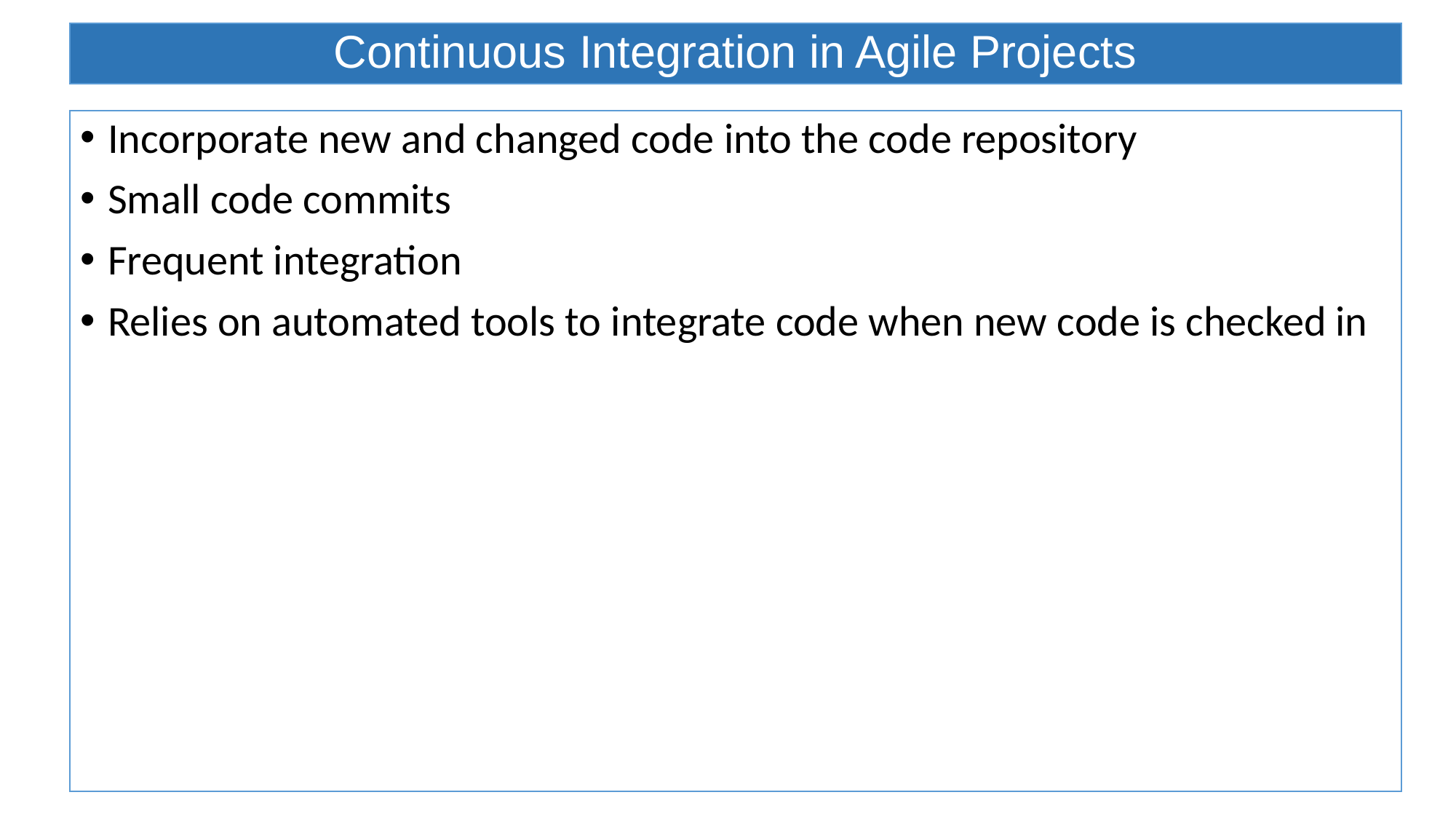

# Continuous Integration in Agile Projects
Incorporate new and changed code into the code repository
Small code commits
Frequent integration
Relies on automated tools to integrate code when new code is checked in